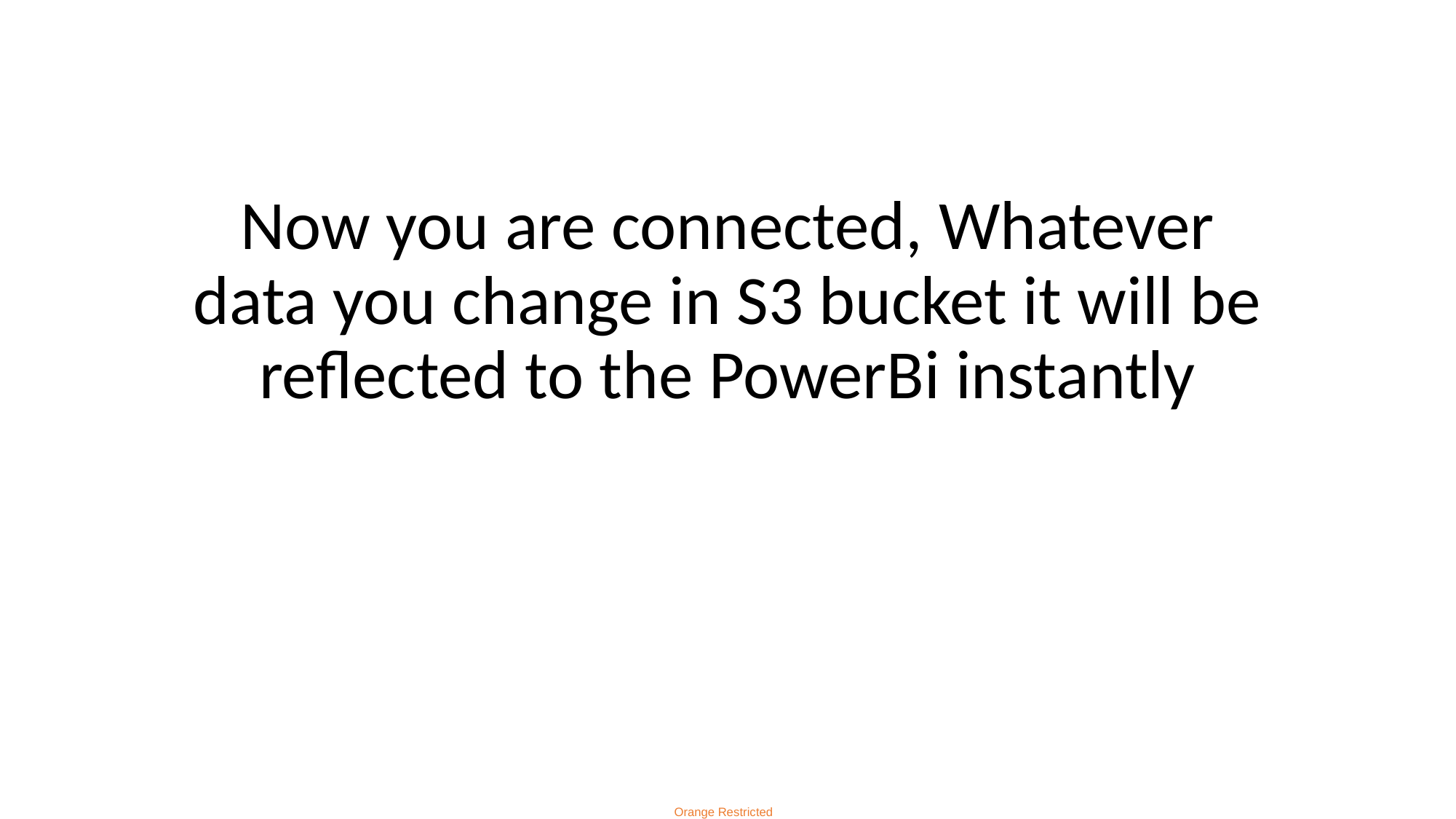

# Now you are connected, Whatever data you change in S3 bucket it will be reflected to the PowerBi instantly